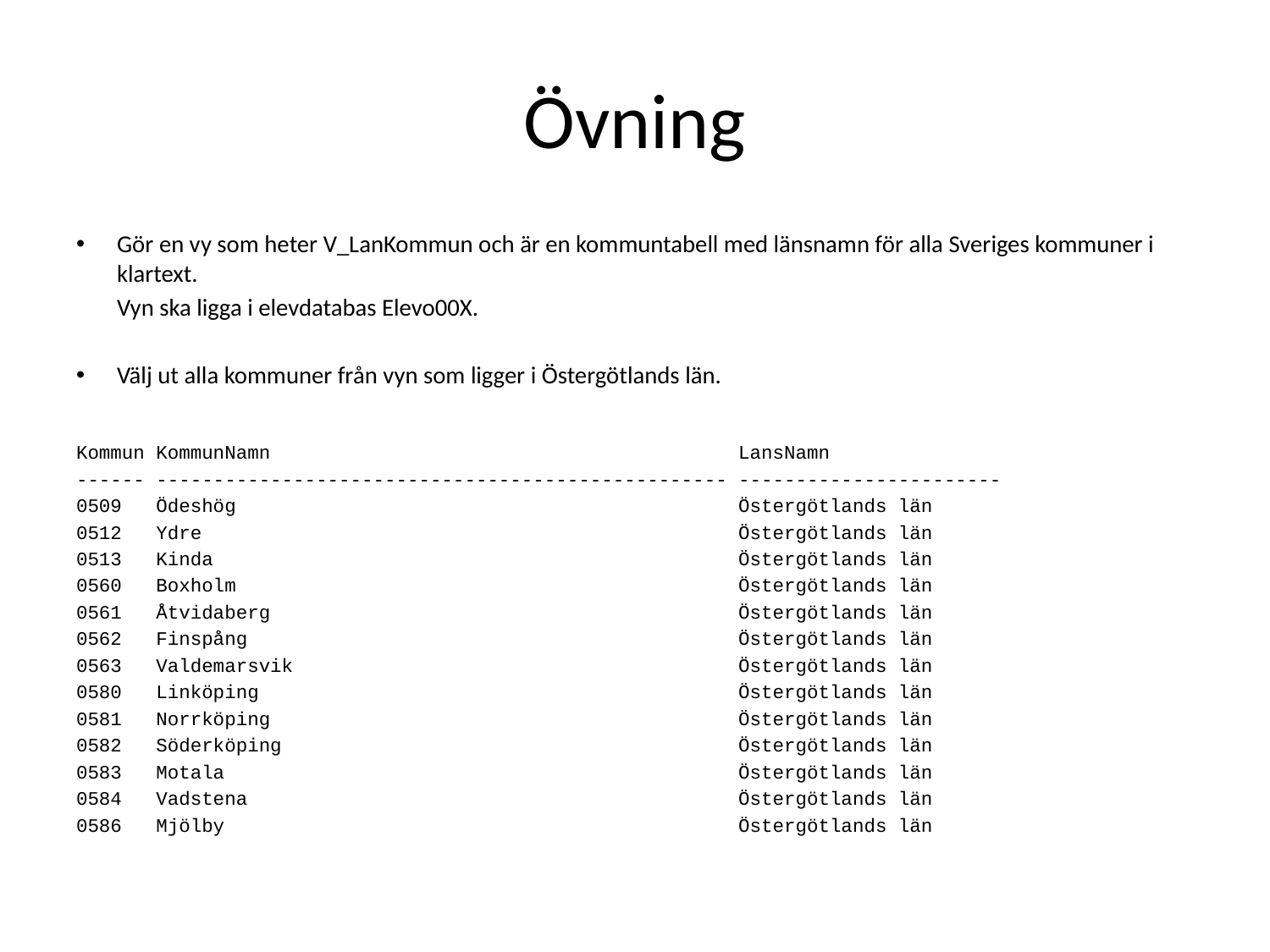

# Övning
Gör en vy som heter V_LanKommun och är en kommuntabell med länsnamn för alla Sveriges kommuner i klartext.
	Vyn ska ligga i elevdatabas Elevo00X.

Välj ut alla kommuner från vyn som ligger i Östergötlands län.

Kommun KommunNamn                                         LansNamn
------ -------------------------------------------------- -----------------------
0509   Ödeshög                                            Östergötlands län
0512   Ydre                                               Östergötlands län
0513   Kinda                                              Östergötlands län
0560   Boxholm                                            Östergötlands län
0561   Åtvidaberg                                         Östergötlands län
0562   Finspång                                           Östergötlands län
0563   Valdemarsvik                                       Östergötlands län
0580   Linköping                                          Östergötlands län
0581   Norrköping                                         Östergötlands län
0582   Söderköping                                        Östergötlands län
0583   Motala                                             Östergötlands län
0584   Vadstena                                           Östergötlands län
0586   Mjölby                                             Östergötlands län